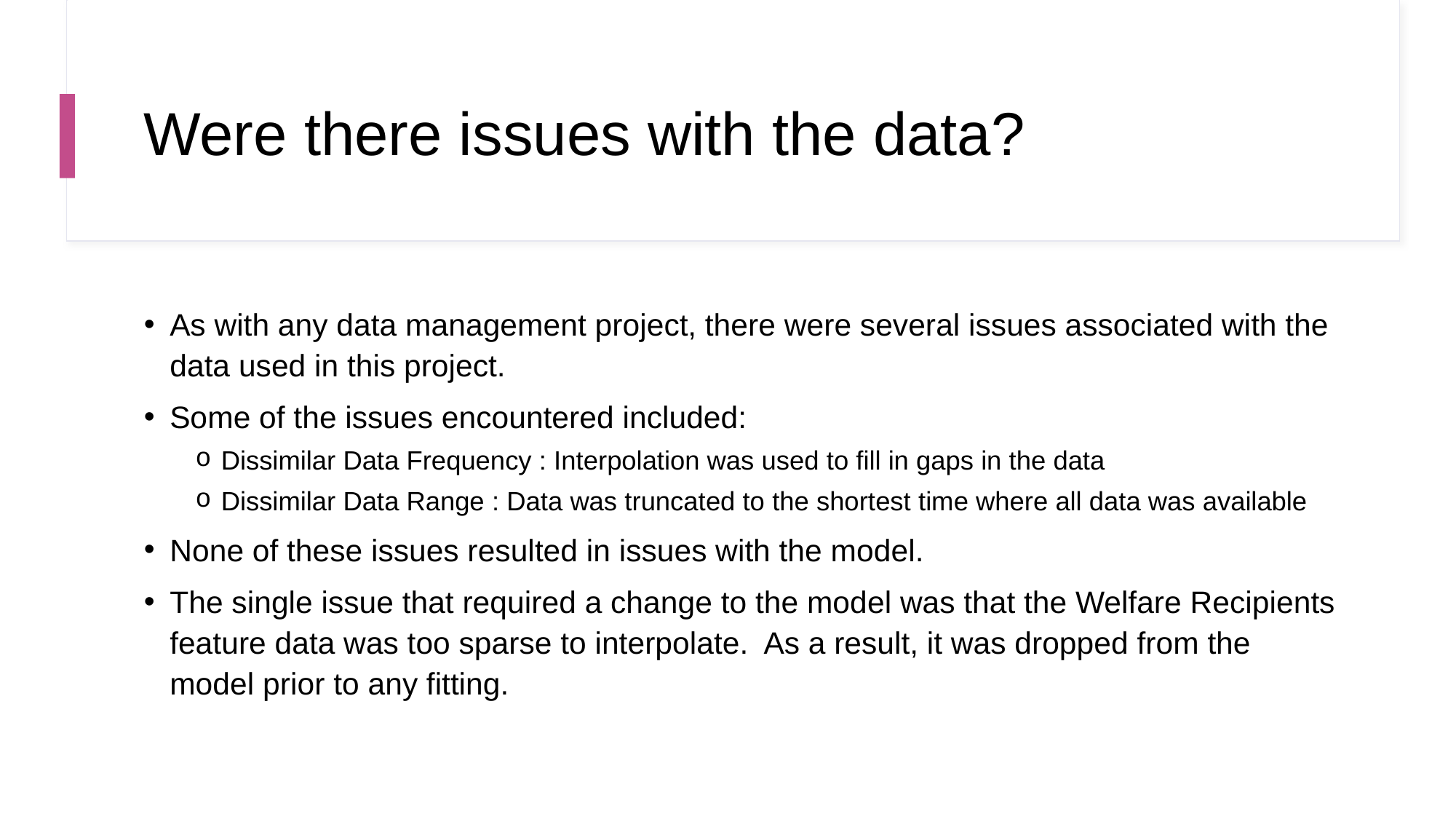

# Were there issues with the data?
As with any data management project, there were several issues associated with the data used in this project.
Some of the issues encountered included:
Dissimilar Data Frequency : Interpolation was used to fill in gaps in the data
Dissimilar Data Range : Data was truncated to the shortest time where all data was available
None of these issues resulted in issues with the model.
The single issue that required a change to the model was that the Welfare Recipients feature data was too sparse to interpolate.  As a result, it was dropped from the model prior to any fitting.